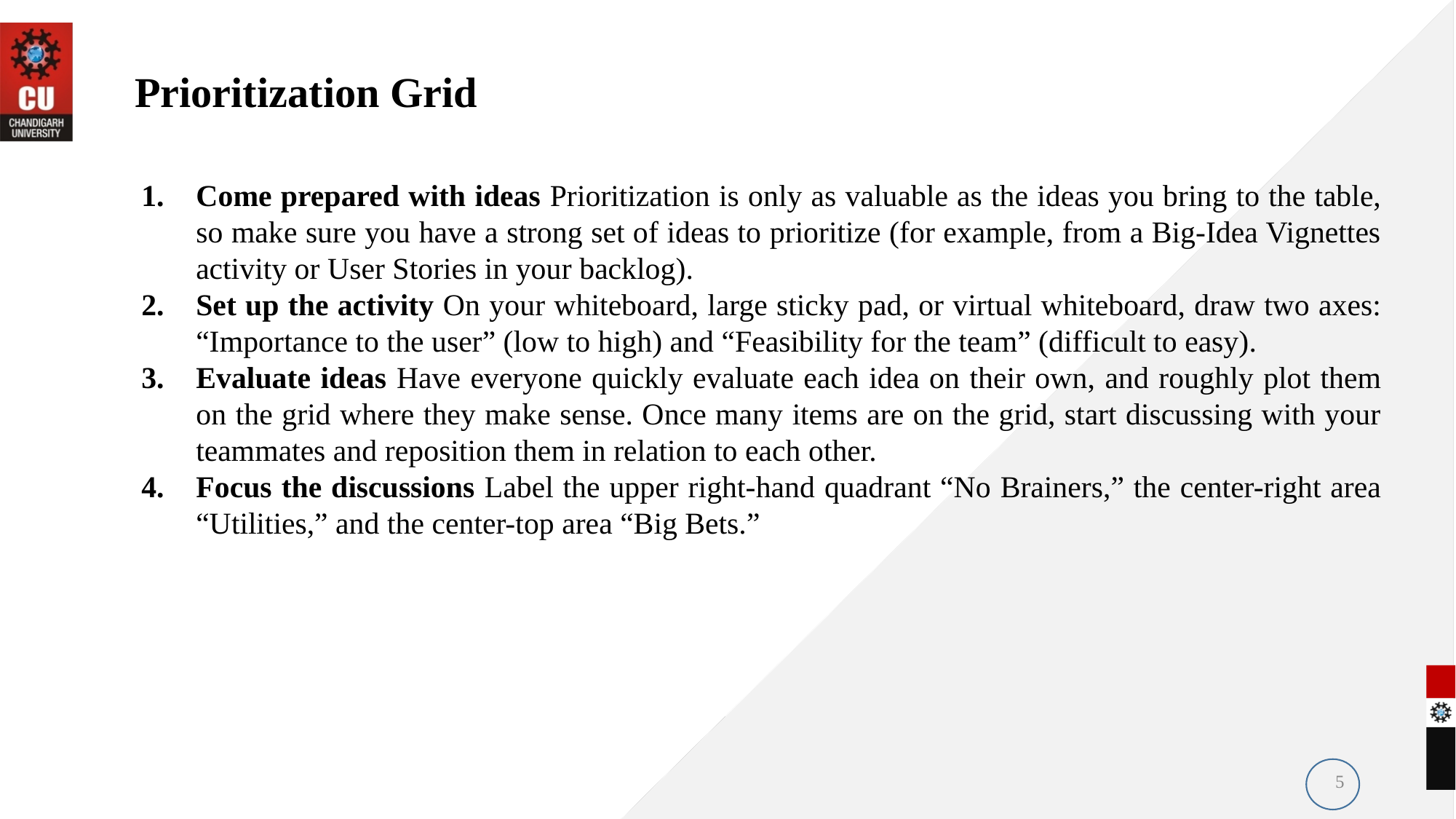

Prioritization Grid
Come prepared with ideas Prioritization is only as valuable as the ideas you bring to the table, so make sure you have a strong set of ideas to prioritize (for example, from a Big-Idea Vignettes activity or User Stories in your backlog).
Set up the activity On your whiteboard, large sticky pad, or virtual whiteboard, draw two axes: “Importance to the user” (low to high) and “Feasibility for the team” (difficult to easy).
Evaluate ideas Have everyone quickly evaluate each idea on their own, and roughly plot them on the grid where they make sense. Once many items are on the grid, start discussing with your teammates and reposition them in relation to each other.
Focus the discussions Label the upper right-hand quadrant “No Brainers,” the center-right area “Utilities,” and the center-top area “Big Bets.”
5